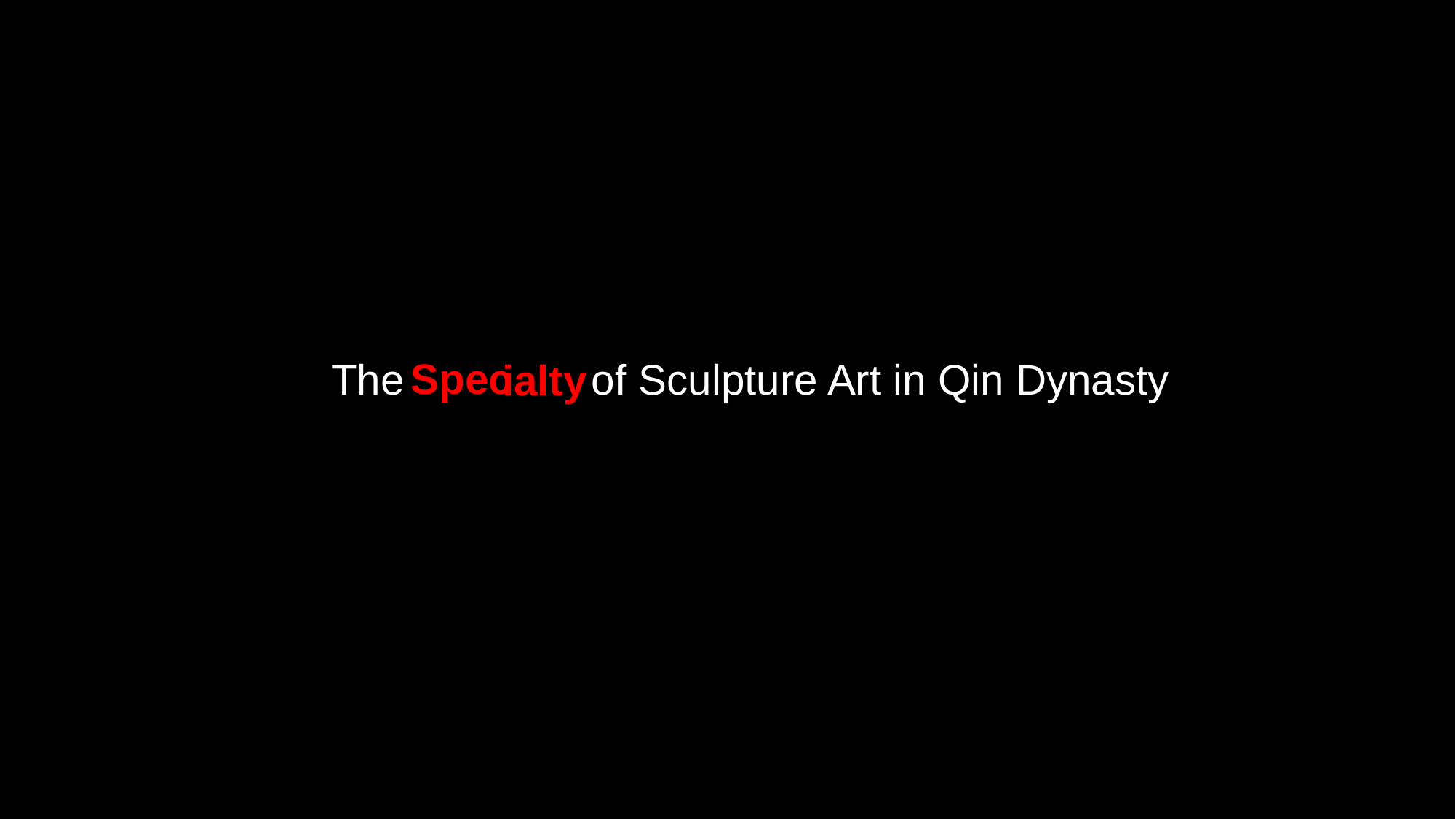

Spec
The
of Sculpture Art in Qin Dynasty
ialty